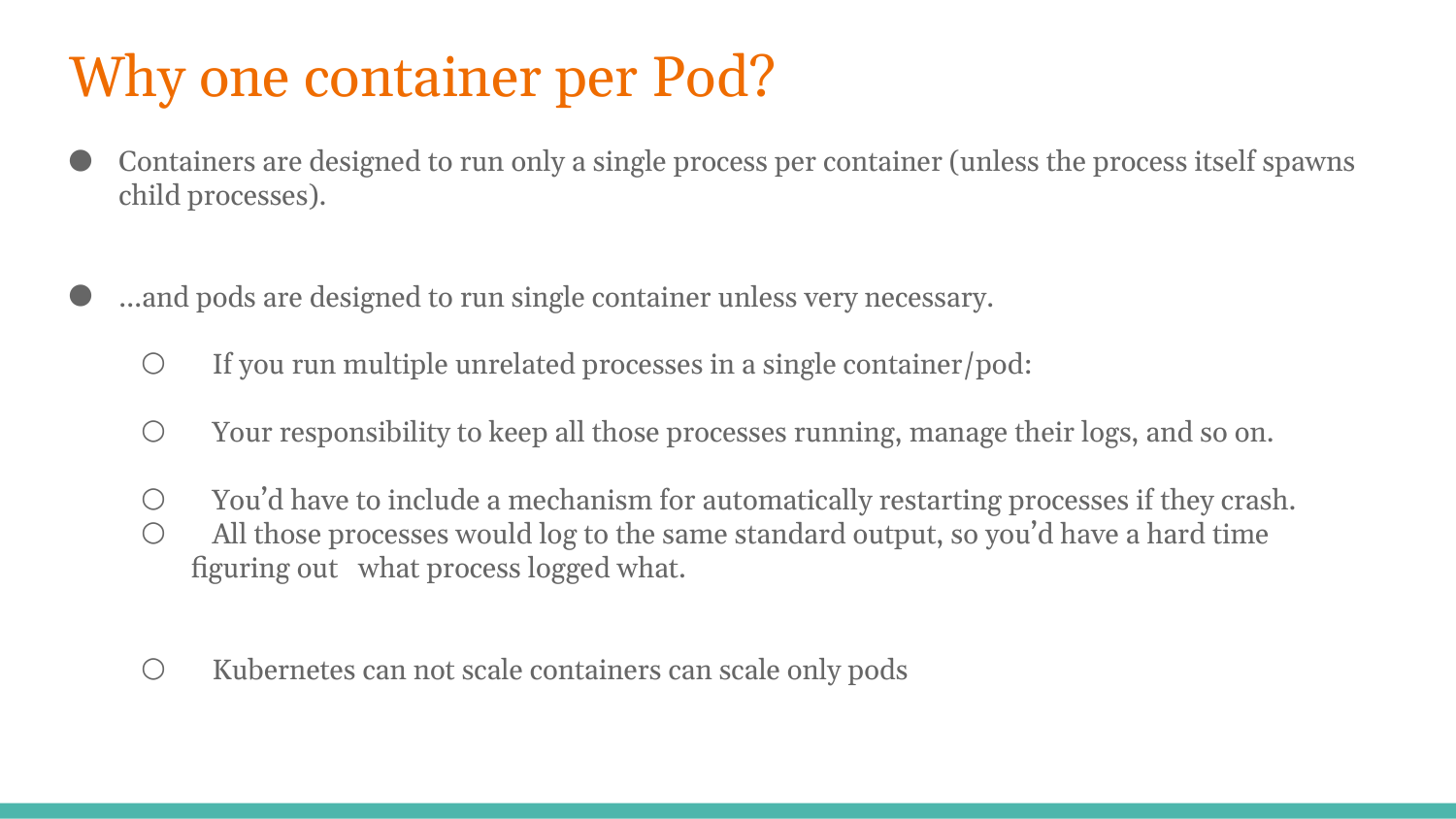

# Why one container per Pod?
Containers are designed to run only a single process per container (unless the process itself spawns child processes).

...and pods are designed to run single container unless very necessary.
   If you run multiple unrelated processes in a single container/pod:
   Your responsibility to keep all those processes running, manage their logs, and so on.
   You’d have to include a mechanism for automatically restarting processes if they crash.
   All those processes would log to the same standard output, so you’d have a hard time figuring out   what process logged what.

   Kubernetes can not scale containers can scale only pods